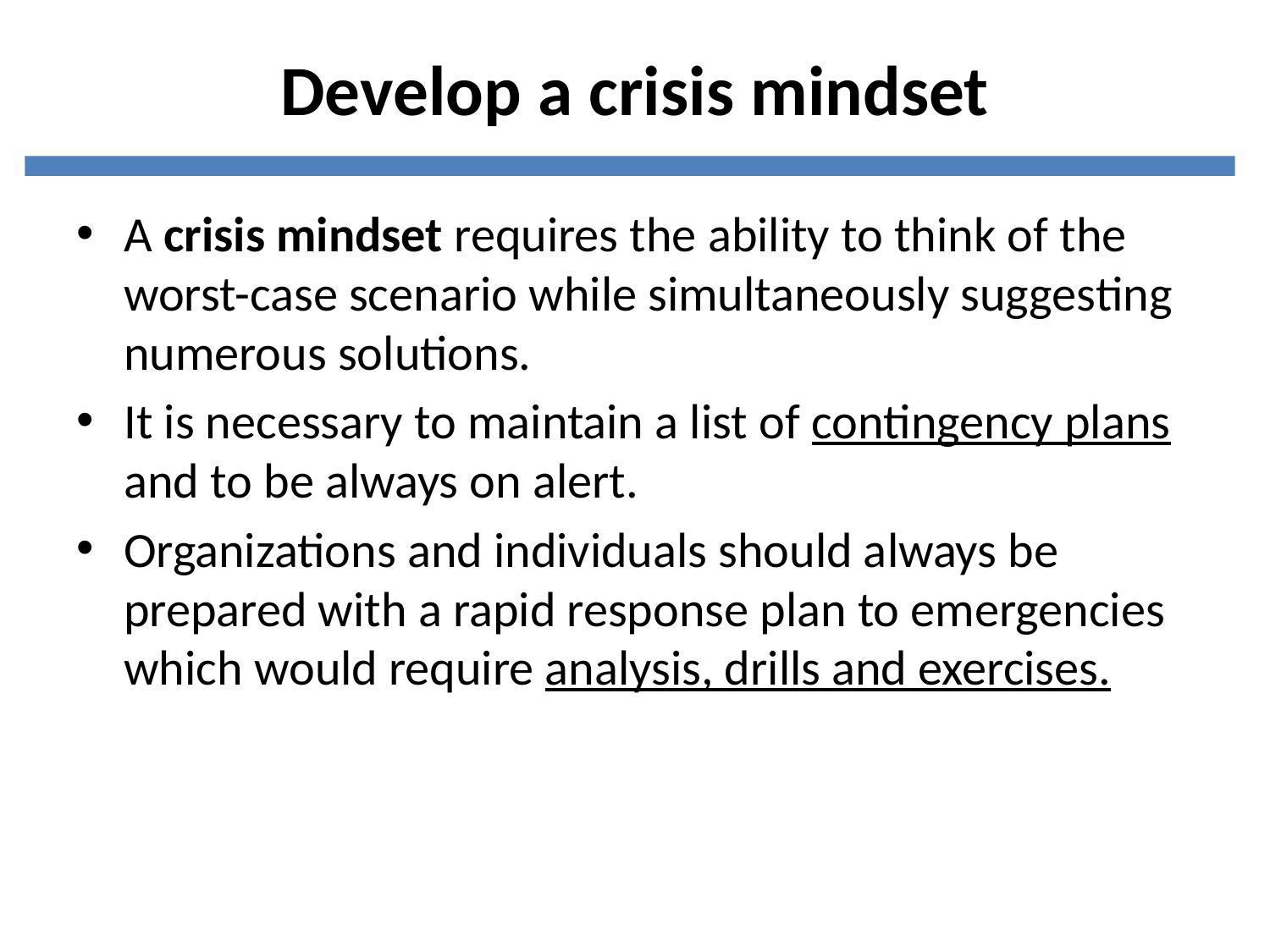

# Develop a crisis mindset
A crisis mindset requires the ability to think of the worst-case scenario while simultaneously suggesting numerous solutions.
It is necessary to maintain a list of contingency plans and to be always on alert.
Organizations and individuals should always be prepared with a rapid response plan to emergencies which would require analysis, drills and exercises.